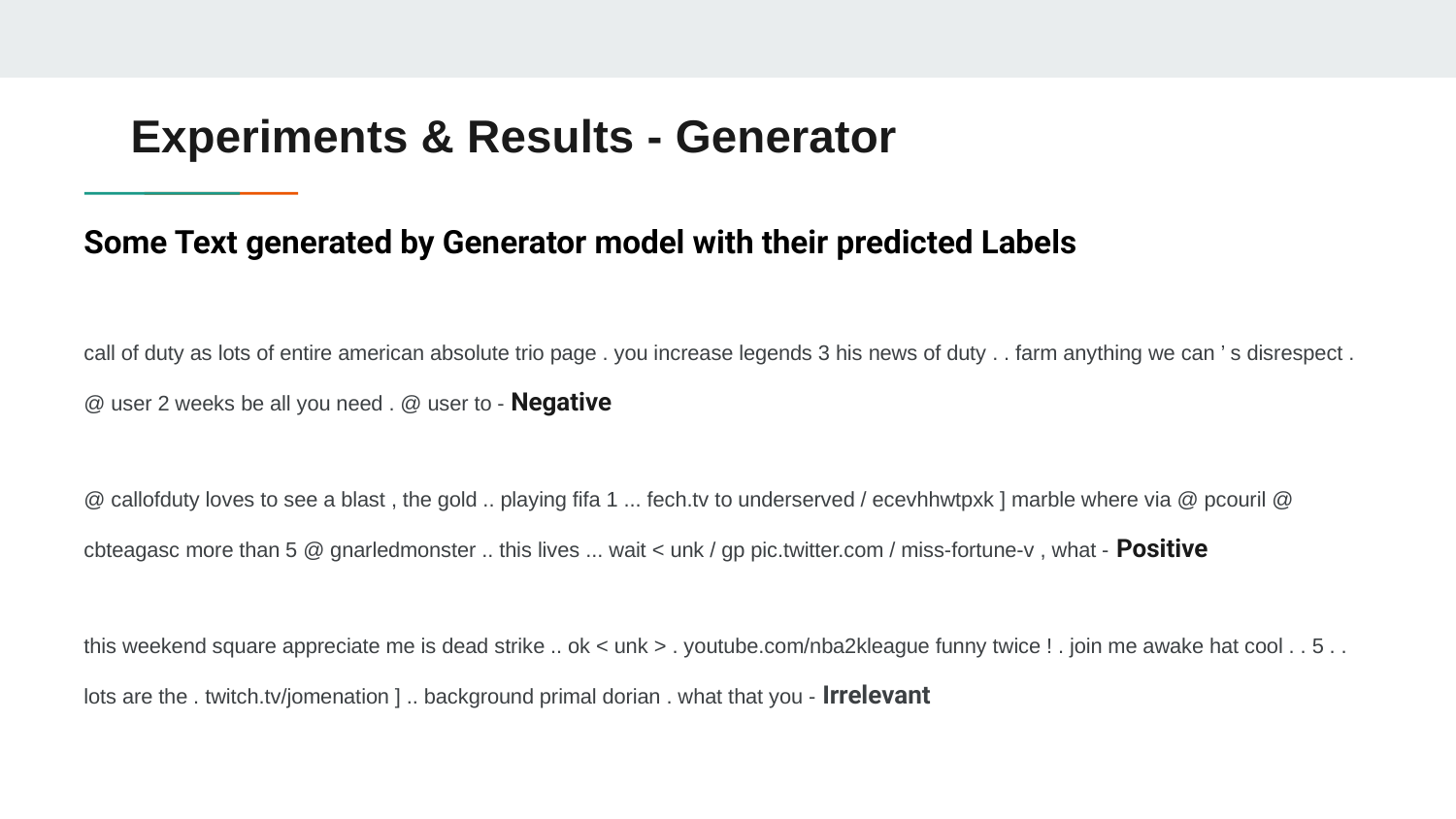

# Experiments & Results - Generator
Some Text generated by Generator model with their predicted Labels

call of duty as lots of entire american absolute trio page . you increase legends 3 his news of duty . . farm anything we can ’ s disrespect . @ user 2 weeks be all you need . @ user to - Negative

@ callofduty loves to see a blast , the gold .. playing fifa 1 ... fech.tv to underserved / ecevhhwtpxk ] marble where via @ pcouril @ cbteagasc more than 5 @ gnarledmonster .. this lives ... wait < unk / gp pic.twitter.com / miss-fortune-v , what - Positive

this weekend square appreciate me is dead strike .. ok < unk > . youtube.com/nba2kleague funny twice ! . join me awake hat cool . . 5 . . lots are the . twitch.tv/jomenation ] .. background primal dorian . what that you - Irrelevant